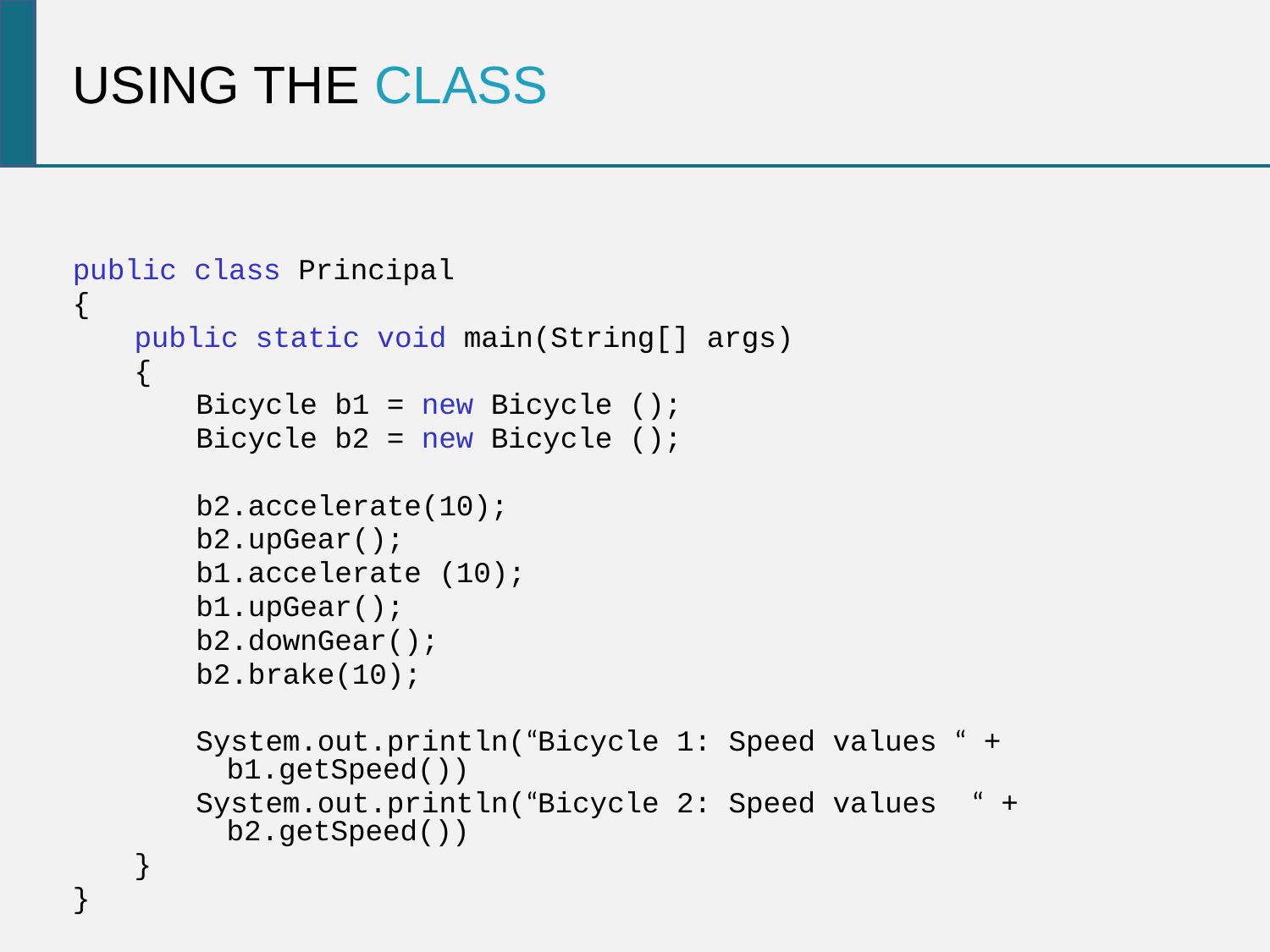

Using the class

public class Principal
{
public static void main(String[] args)
{
Bicycle b1 = new Bicycle ();
Bicycle b2 = new Bicycle ();

b2.accelerate(10);
b2.upGear();
b1.accelerate (10);
b1.upGear();
b2.downGear();
b2.brake(10);

System.out.println(“Bicycle 1: Speed values “ + b1.getSpeed())
System.out.println(“Bicycle 2: Speed values  “ + b2.getSpeed())
}
}